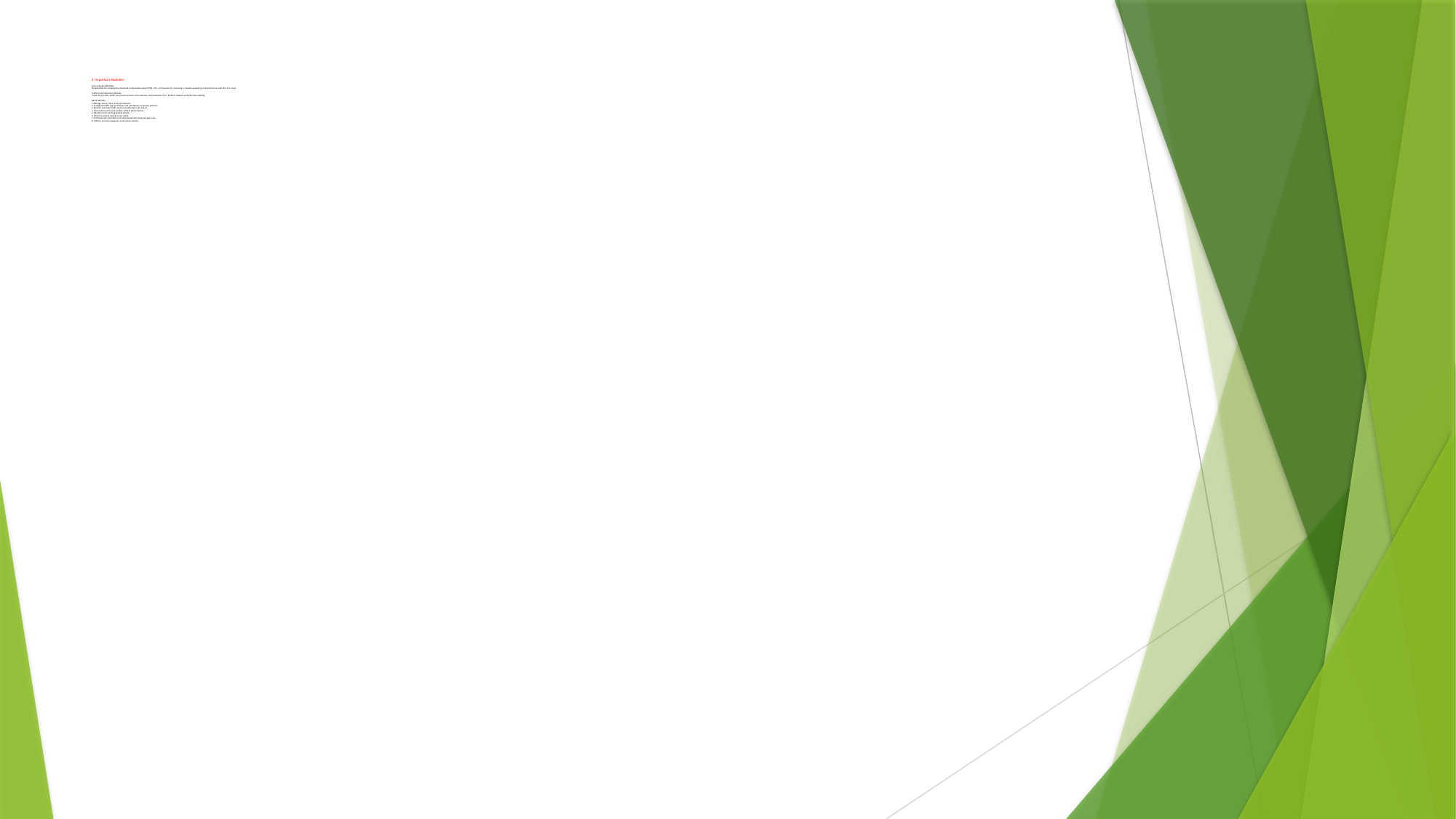

# 2. Important Modules:   User Interface Module: Responsible for creating the frontend components using HTML, CSS, and JavaScript, ensuring a visually appealing and interactive interface for users.   Traffic Data Collection Module: Collects real-time traffic data from sensors and cameras, and processes it for further analysis and decision-making.   Admin Module : 1. Manage users, roles, and permissions. 2. Configure traffic signal settings and emergency response policies. 3. Monitor real-time traffic data and ambulance locations. 4. Generate reports and analyze system performance. 5. Handle errors and log system events. 6. Perform system maintenance tasks. 7. Communicate internally and collaborate with external agencies. 8. Enforce security measures and access control.